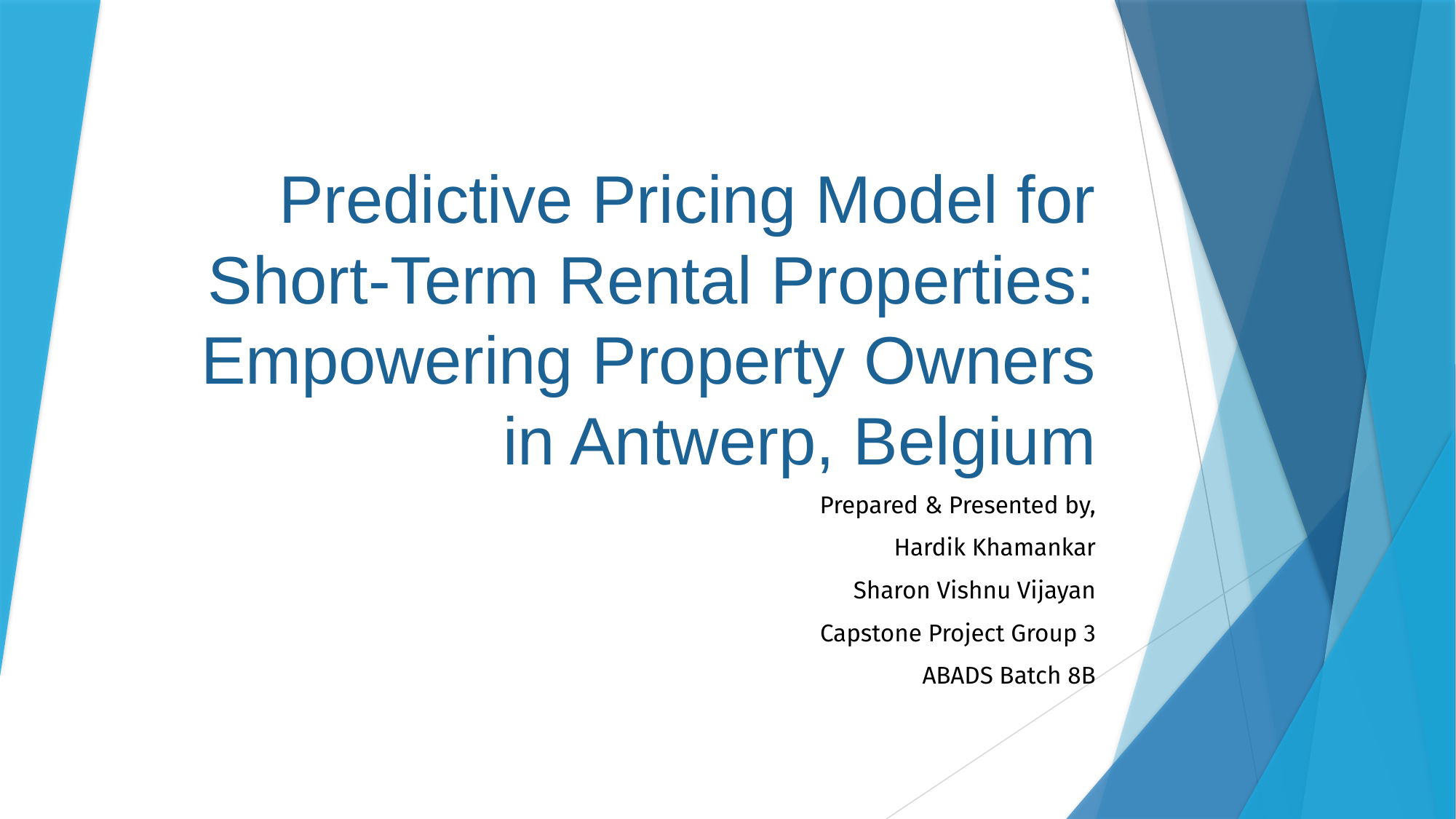

# Predictive Pricing Model for Short-Term Rental Properties: Empowering Property Owners in Antwerp, Belgium
Prepared & Presented by,
Hardik Khamankar
Sharon Vishnu Vijayan
Capstone Project Group 3
ABADS Batch 8B